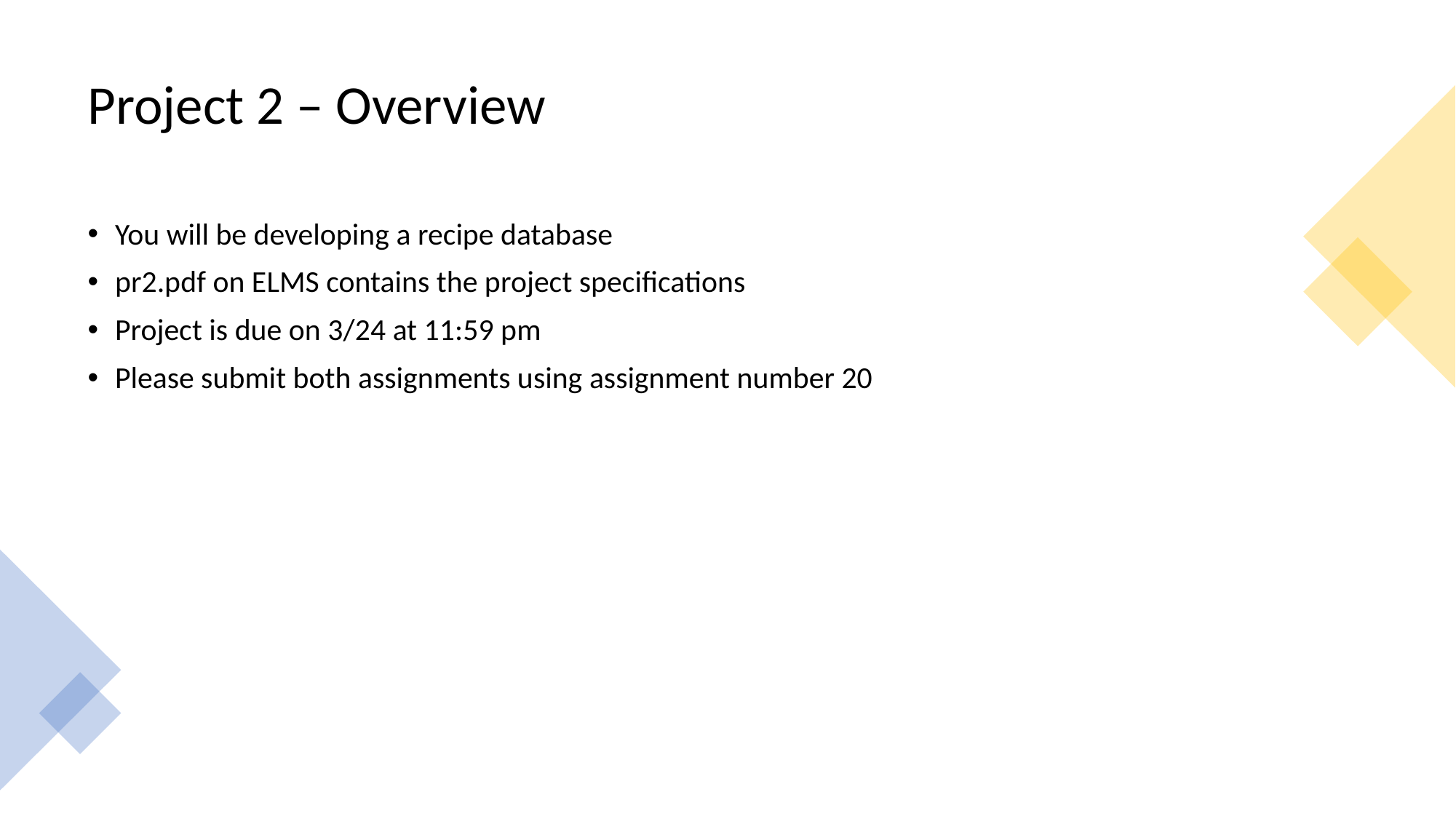

# Project 2 – Overview

You will be developing a recipe database
pr2.pdf on ELMS contains the project specifications
Project is due on 3/24 at 11:59 pm
Please submit both assignments using assignment number 20